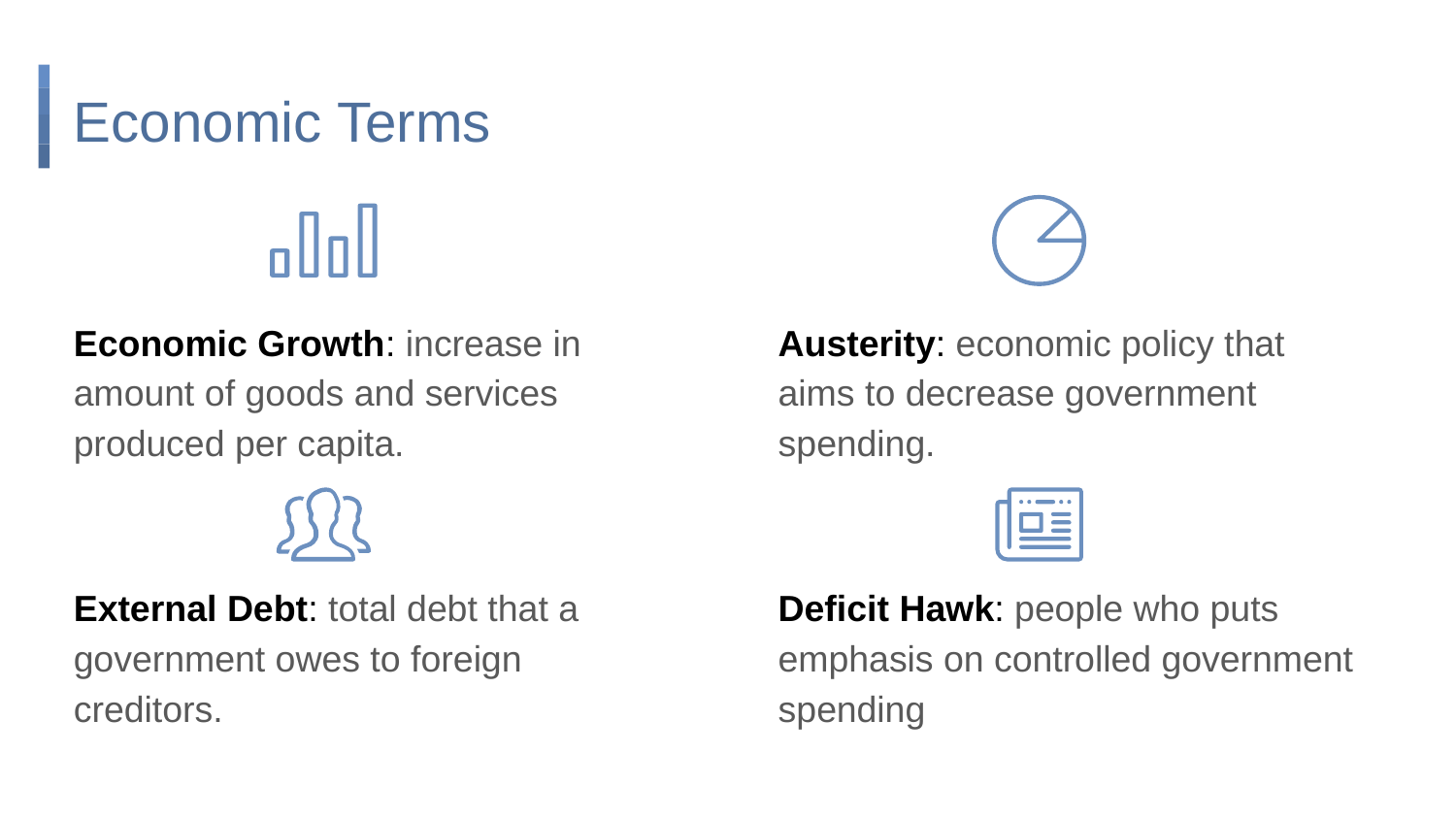

# Economic Terms

Economic Growth: increase in amount of goods and services produced per capita.

External Debt: total debt that a government owes to foreign creditors.
Austerity: economic policy that aims to decrease government spending.

Deficit Hawk: people who puts emphasis on controlled government spending